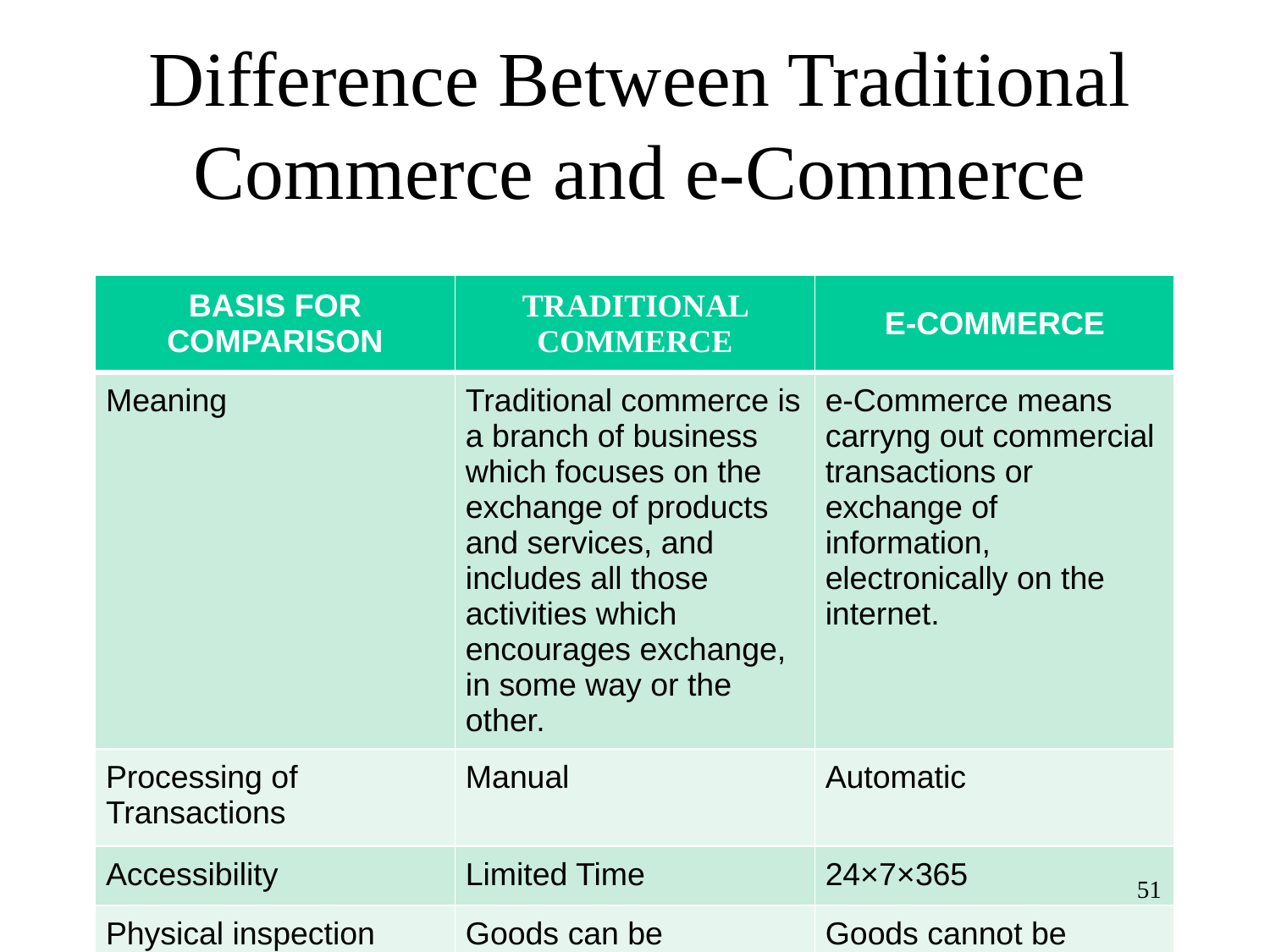

# Difference Between Traditional Commerce and e-Commerce
| BASIS FOR COMPARISON | TRADITIONAL COMMERCE | E-COMMERCE |
| --- | --- | --- |
| Meaning | Traditional commerce is a branch of business which focuses on the exchange of products and services, and includes all those activities which encourages exchange, in some way or the other. | e-Commerce means carryng out commercial transactions or exchange of information, electronically on the internet. |
| Processing of Transactions | Manual | Automatic |
| Accessibility | Limited Time | 24×7×365 |
| Physical inspection | Goods can be inspected physically before purchase. | Goods cannot be inspected physically before purchase. |
51